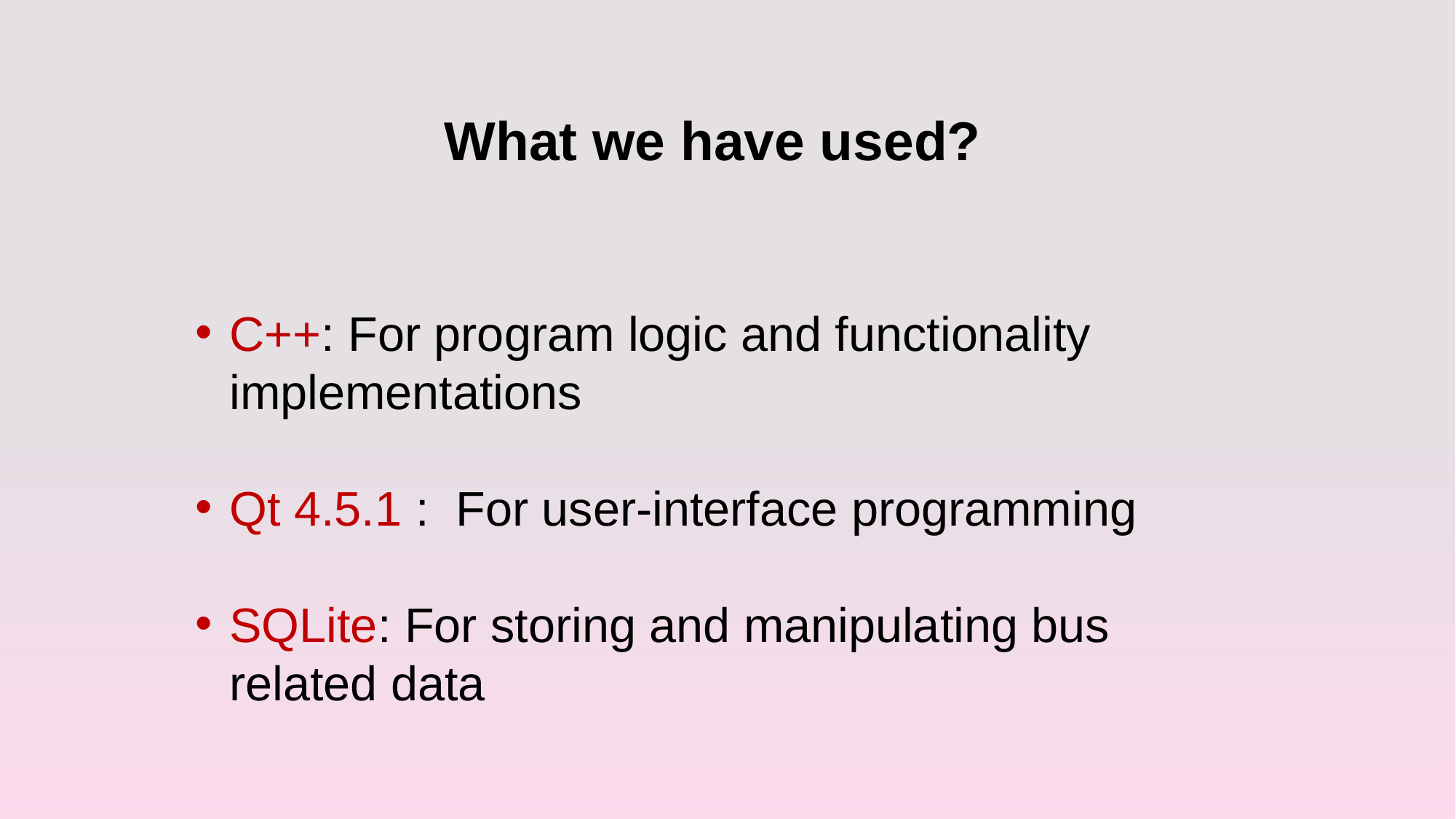

What we have used?
C++: For program logic and functionality implementations

Qt 4.5.1 :  For user-interface programming

SQLite: For storing and manipulating bus related data